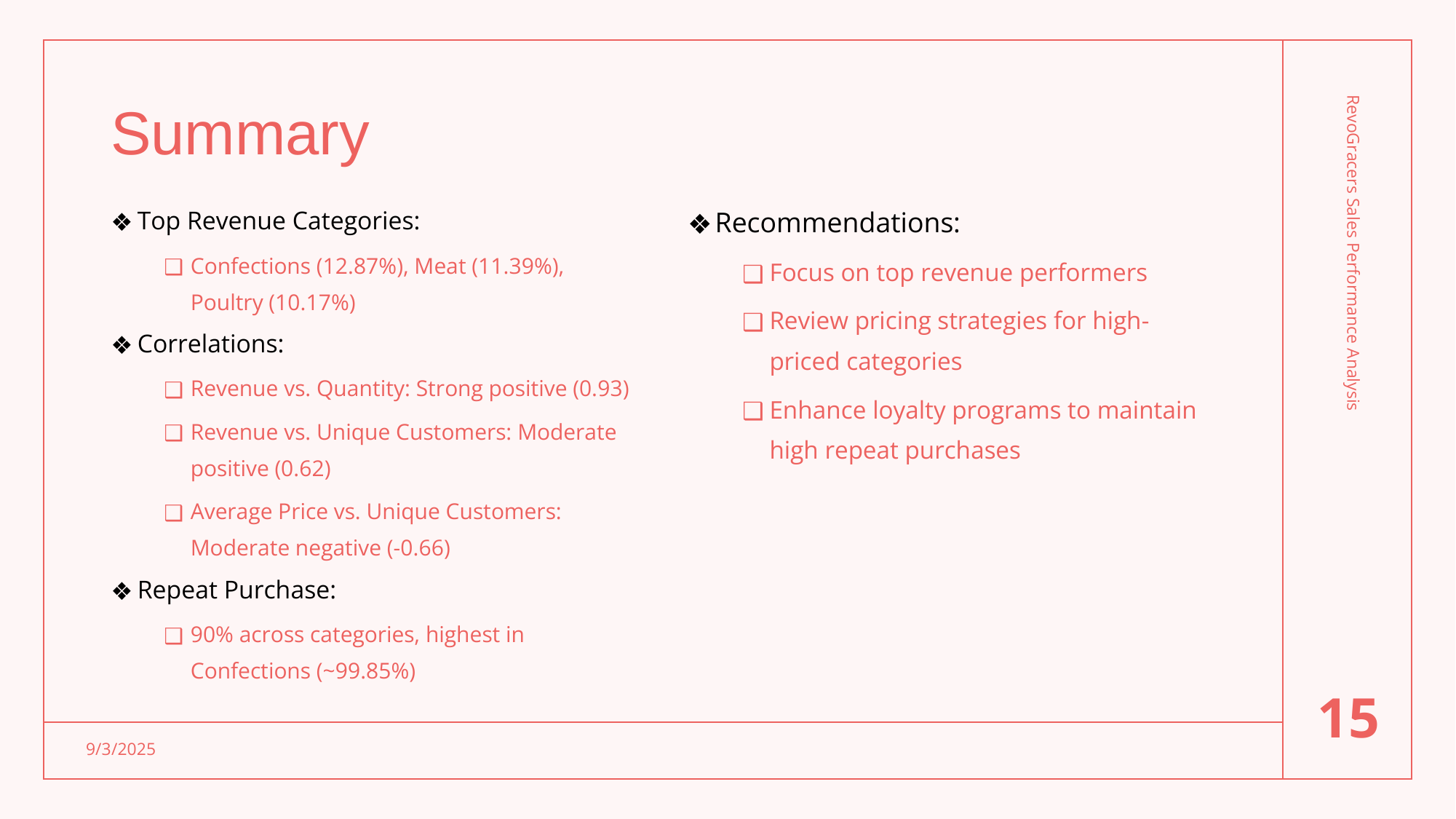

# Summary
Top Revenue Categories:
Confections (12.87%), Meat (11.39%), Poultry (10.17%)
Correlations:
Revenue vs. Quantity: Strong positive (0.93)
Revenue vs. Unique Customers: Moderate positive (0.62)
Average Price vs. Unique Customers: Moderate negative (-0.66)
Repeat Purchase:
90% across categories, highest in Confections (~99.85%)

Recommendations:
Focus on top revenue performers
Review pricing strategies for high-priced categories
Enhance loyalty programs to maintain high repeat purchases

RevoGracers Sales Performance Analysis
15
9/3/2025